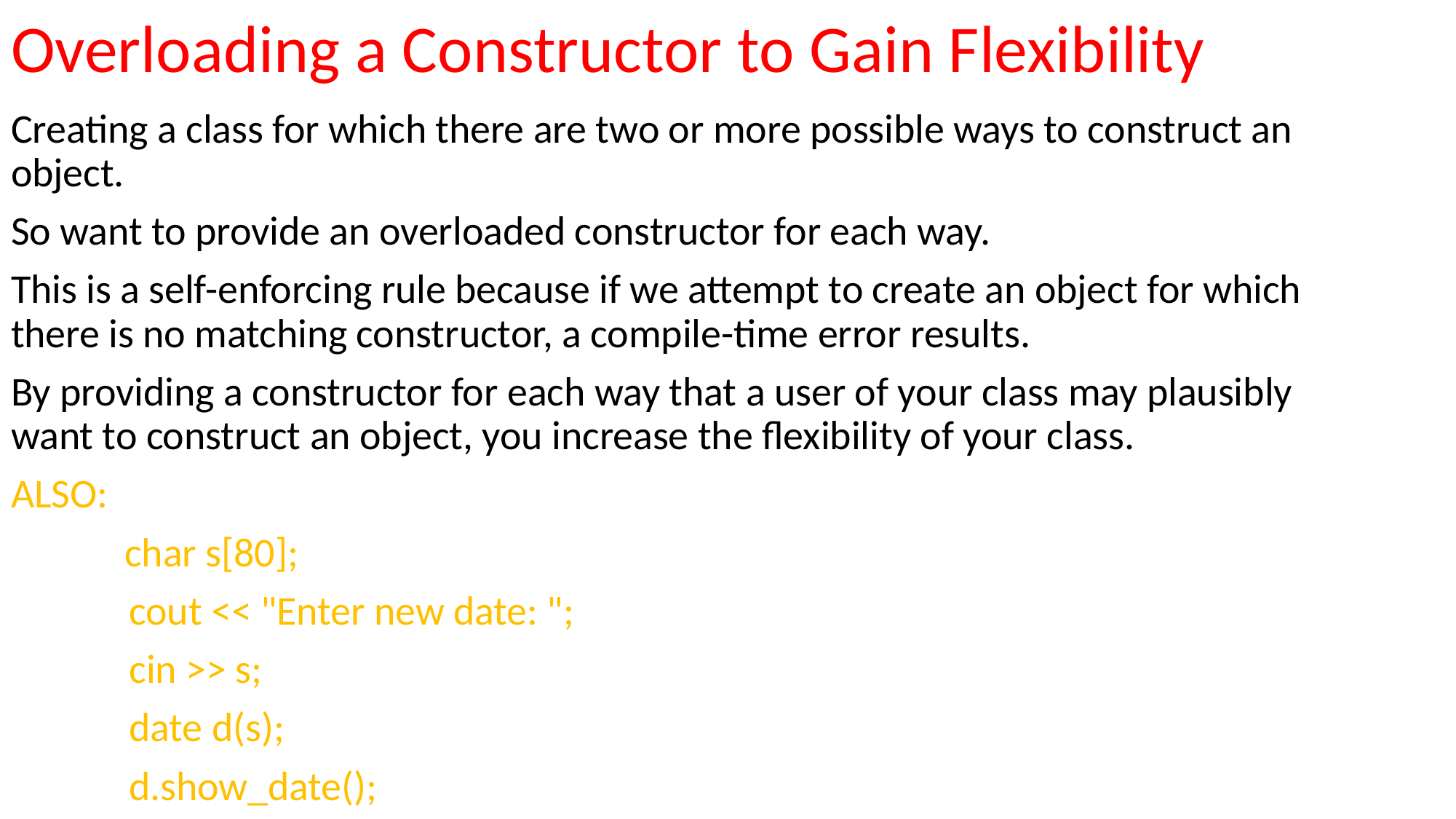

# Overloading a Constructor to Gain Flexibility
Creating a class for which there are two or more possible ways to construct an 	object.
So want to provide an overloaded constructor for each way.
This is a self-enforcing rule because if we attempt to create an object for which 	there is no matching constructor, a compile-time error results.
By providing a constructor for each way that a user of your class may plausibly 	want to construct an object, you increase the flexibility of your class.
ALSO:
	 char s[80];
             cout << "Enter new date: ";
             cin >> s;
             date d(s);
             d.show_date();